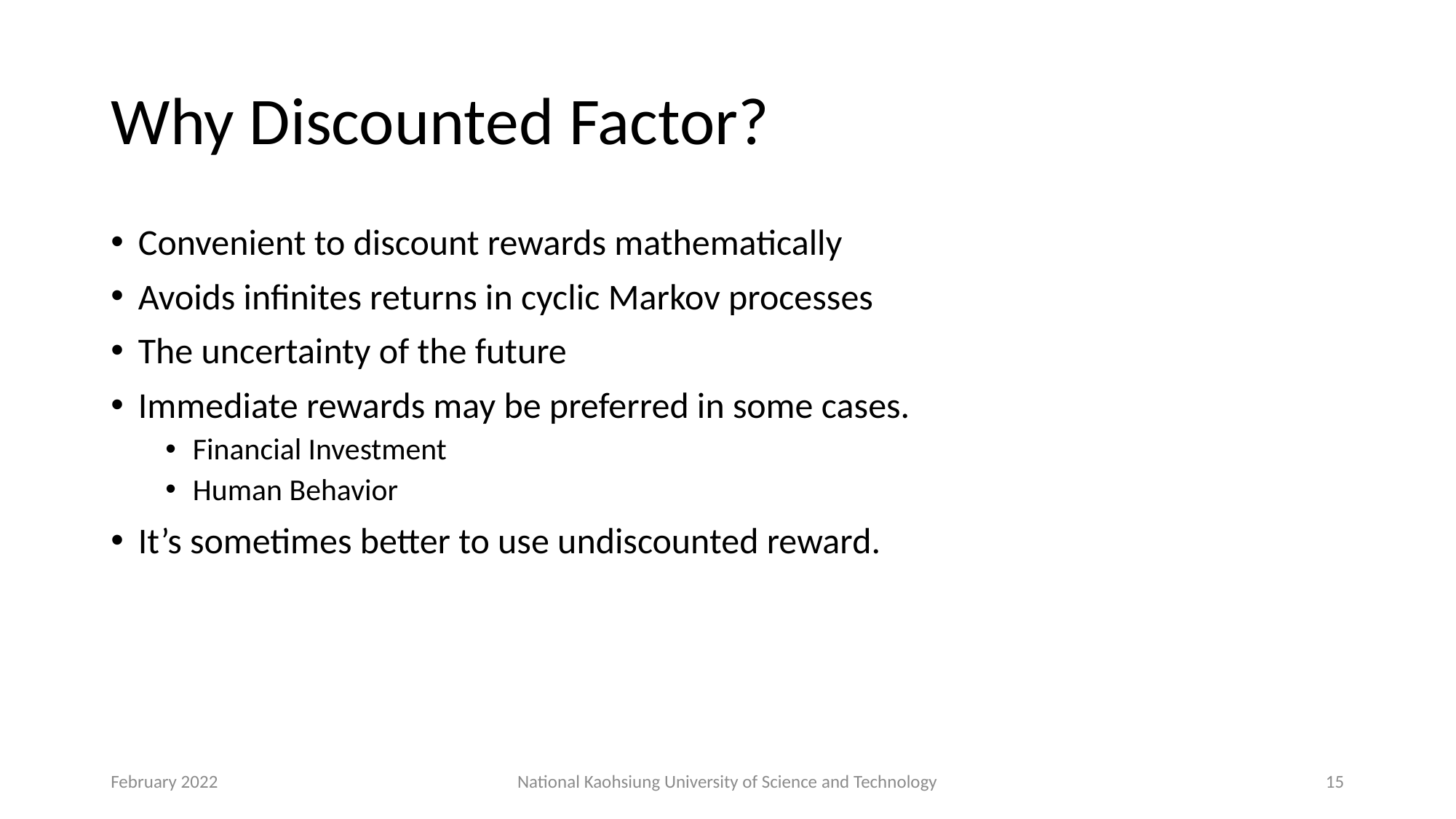

# Why Discounted Factor?
Convenient to discount rewards mathematically
Avoids infinites returns in cyclic Markov processes
The uncertainty of the future
Immediate rewards may be preferred in some cases.
Financial Investment
Human Behavior
It’s sometimes better to use undiscounted reward.

February 2022
National Kaohsiung University of Science and Technology
15